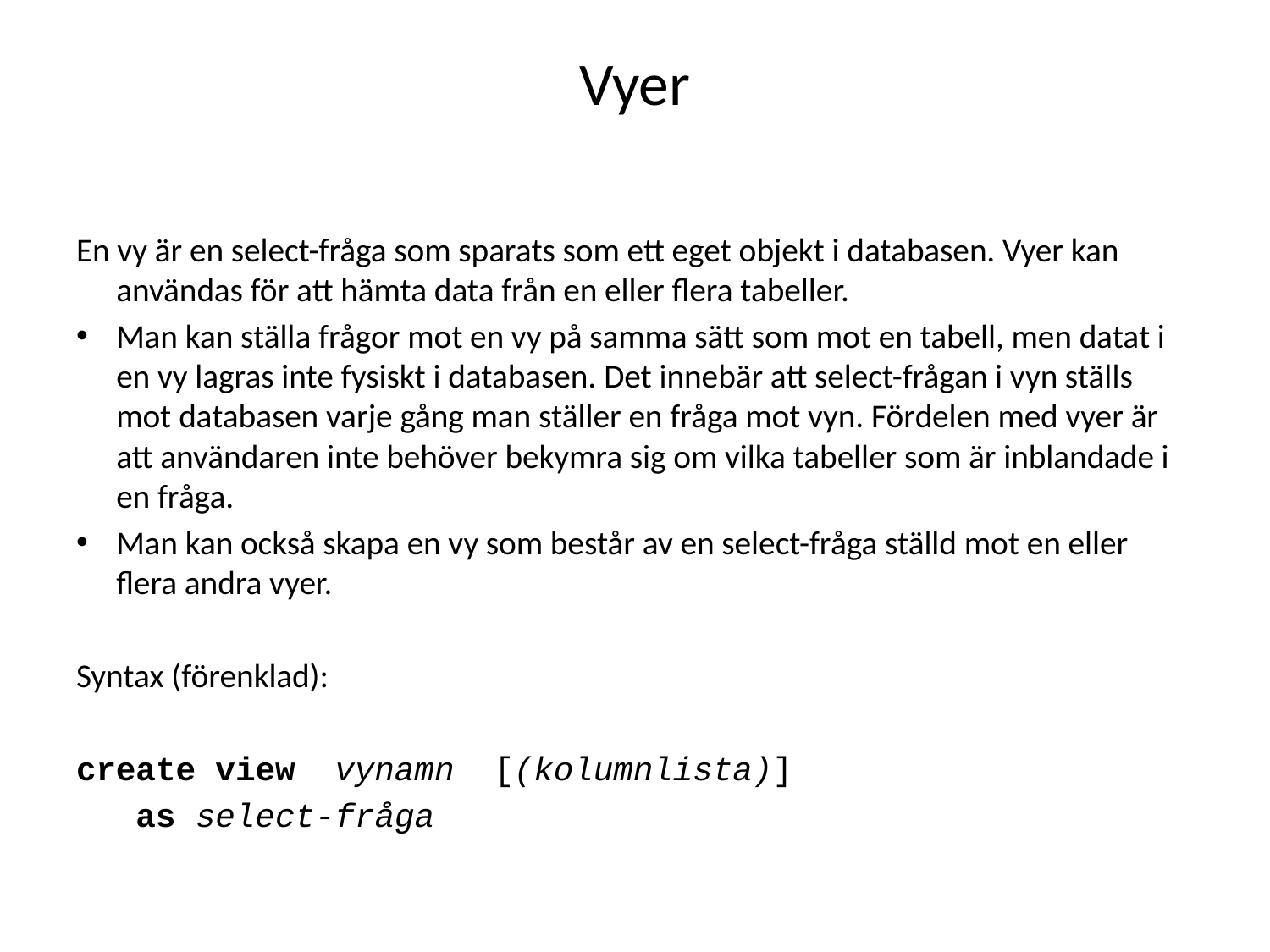

# Vyer
En vy är en select-fråga som sparats som ett eget objekt i databasen. Vyer kan användas för att hämta data från en eller flera tabeller.
Man kan ställa frågor mot en vy på samma sätt som mot en tabell, men datat i en vy lagras inte fysiskt i databasen. Det innebär att select-frågan i vyn ställs mot databasen varje gång man ställer en fråga mot vyn. Fördelen med vyer är att användaren inte behöver bekymra sig om vilka tabeller som är inblandade i en fråga.
Man kan också skapa en vy som består av en select-fråga ställd mot en eller flera andra vyer.

Syntax (förenklad):

create view  vynamn  [(kolumnlista)]
   as select-fråga